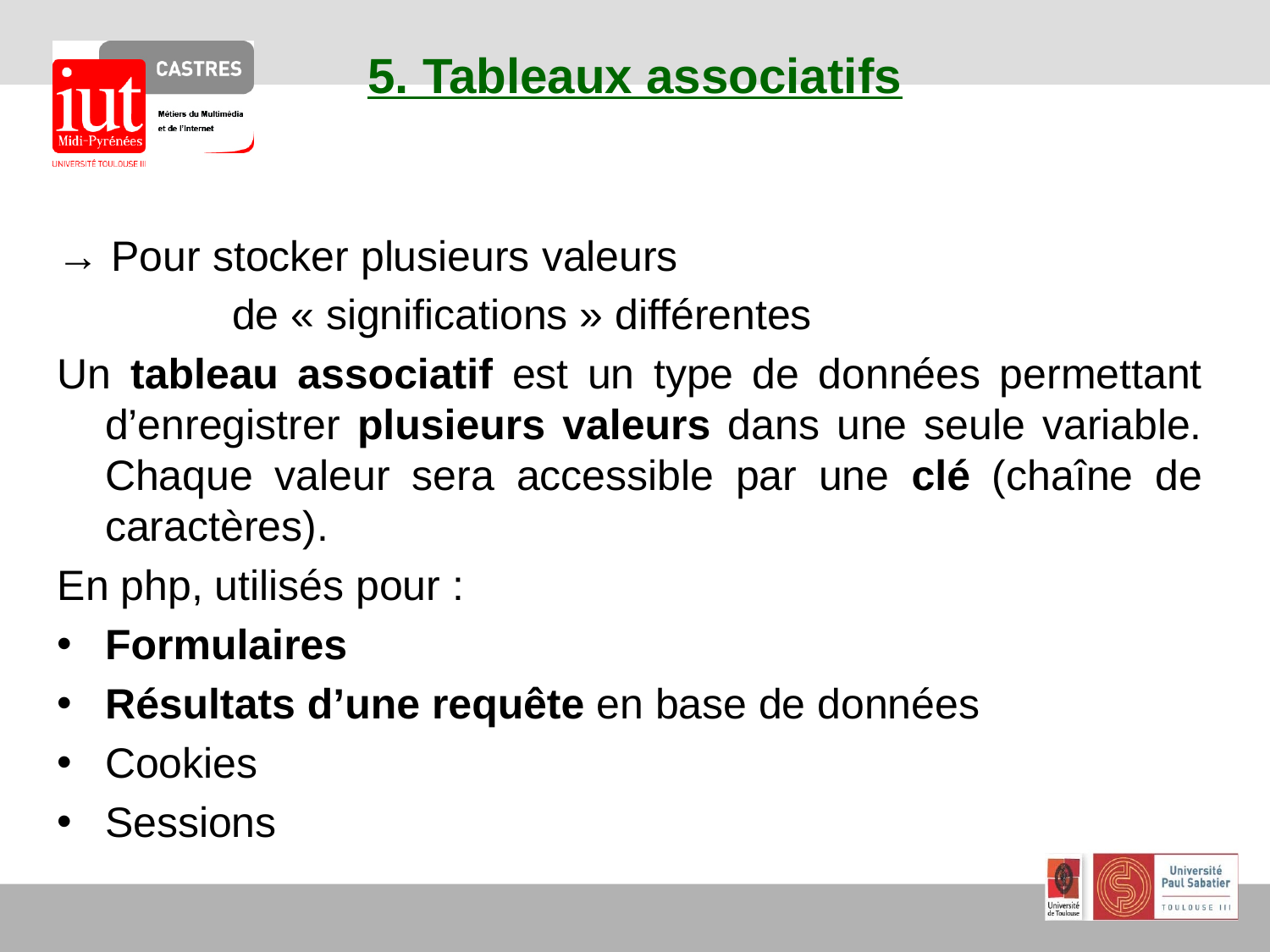

# 5. Tableaux associatifs
→ Pour stocker plusieurs valeurs
		de « significations » différentes
Un tableau associatif est un type de données permettant d’enregistrer plusieurs valeurs dans une seule variable. Chaque valeur sera accessible par une clé (chaîne de caractères).
En php, utilisés pour :
Formulaires
Résultats d’une requête en base de données
Cookies
Sessions